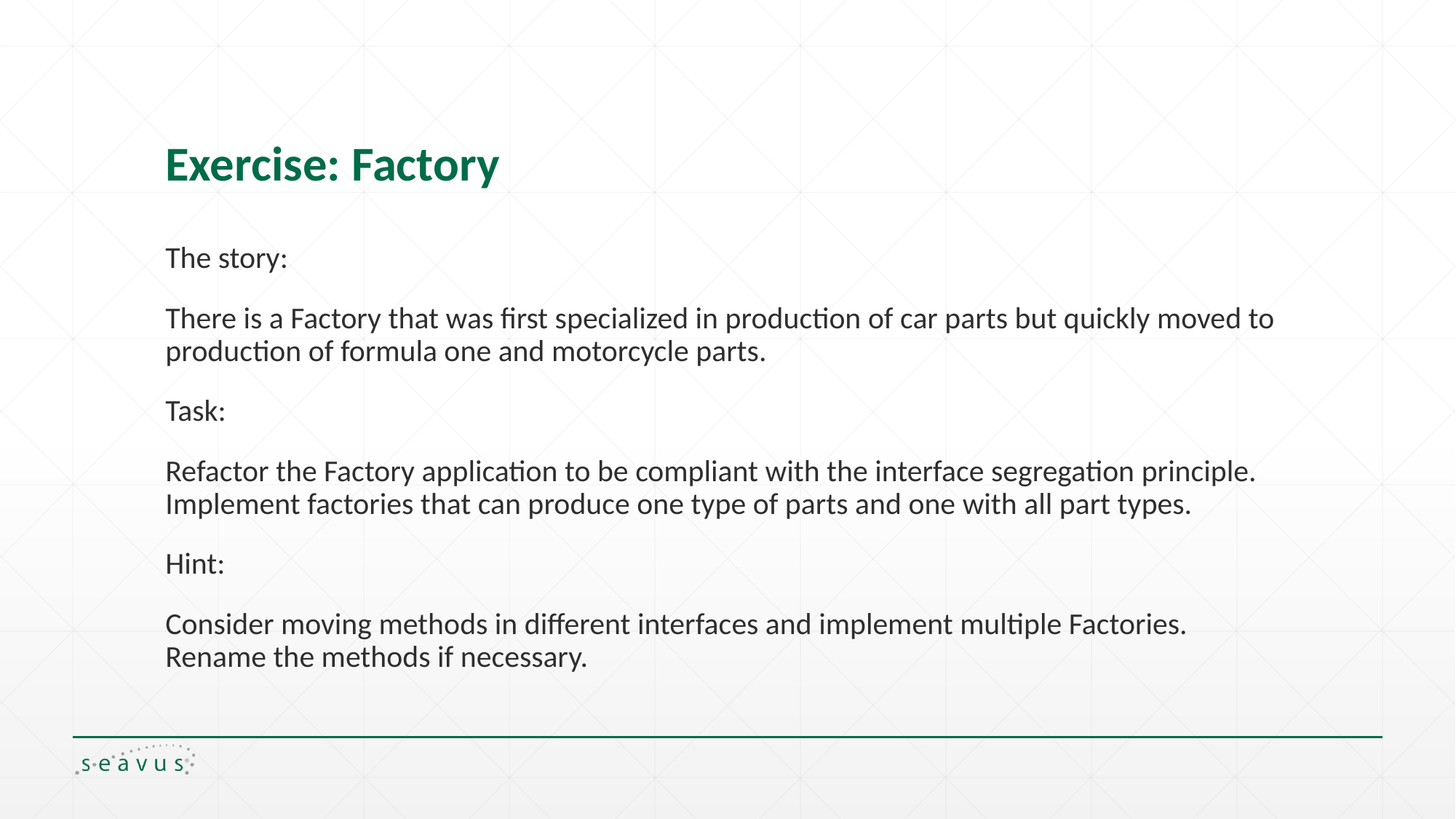

# Exercise: Factory
The story:
There is a Factory that was first specialized in production of car parts but quickly moved to production of formula one and motorcycle parts.
Task:
Refactor the Factory application to be compliant with the interface segregation principle.
Implement factories that can produce one type of parts and one with all part types.
Hint:
Consider moving methods in different interfaces and implement multiple Factories.
Rename the methods if necessary.